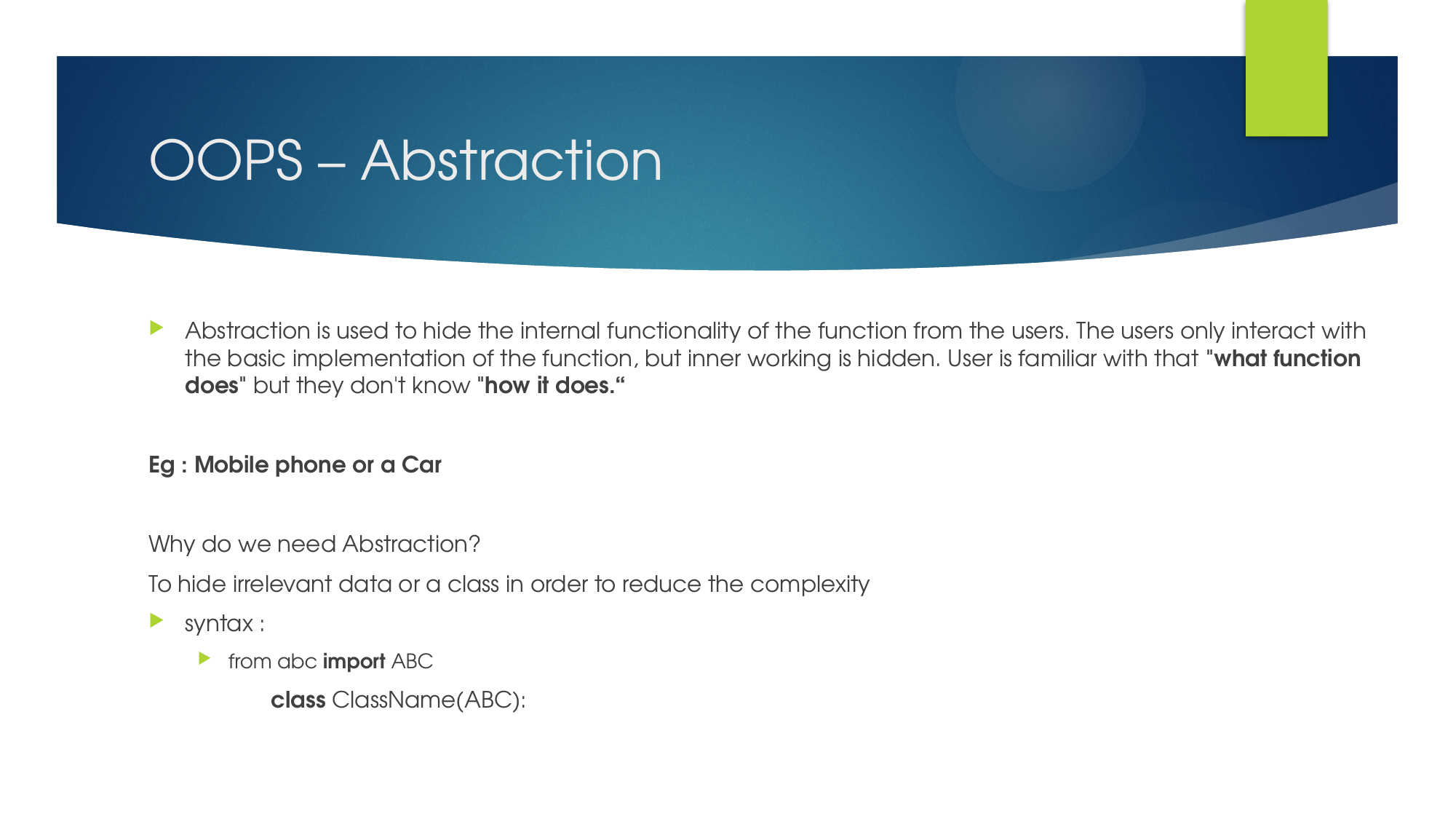

# OOPS – Abstraction
Abstraction is used to hide the internal functionality of the function from the users. The users only interact with the basic implementation of the function, but inner working is hidden. User is familiar with that "what function does" but they don't know "how it does.“

Eg : Mobile phone or a Car

Why do we need Abstraction?
To hide irrelevant data or a class in order to reduce the complexity
	syntax :
from abc import ABC
	     class ClassName(ABC):